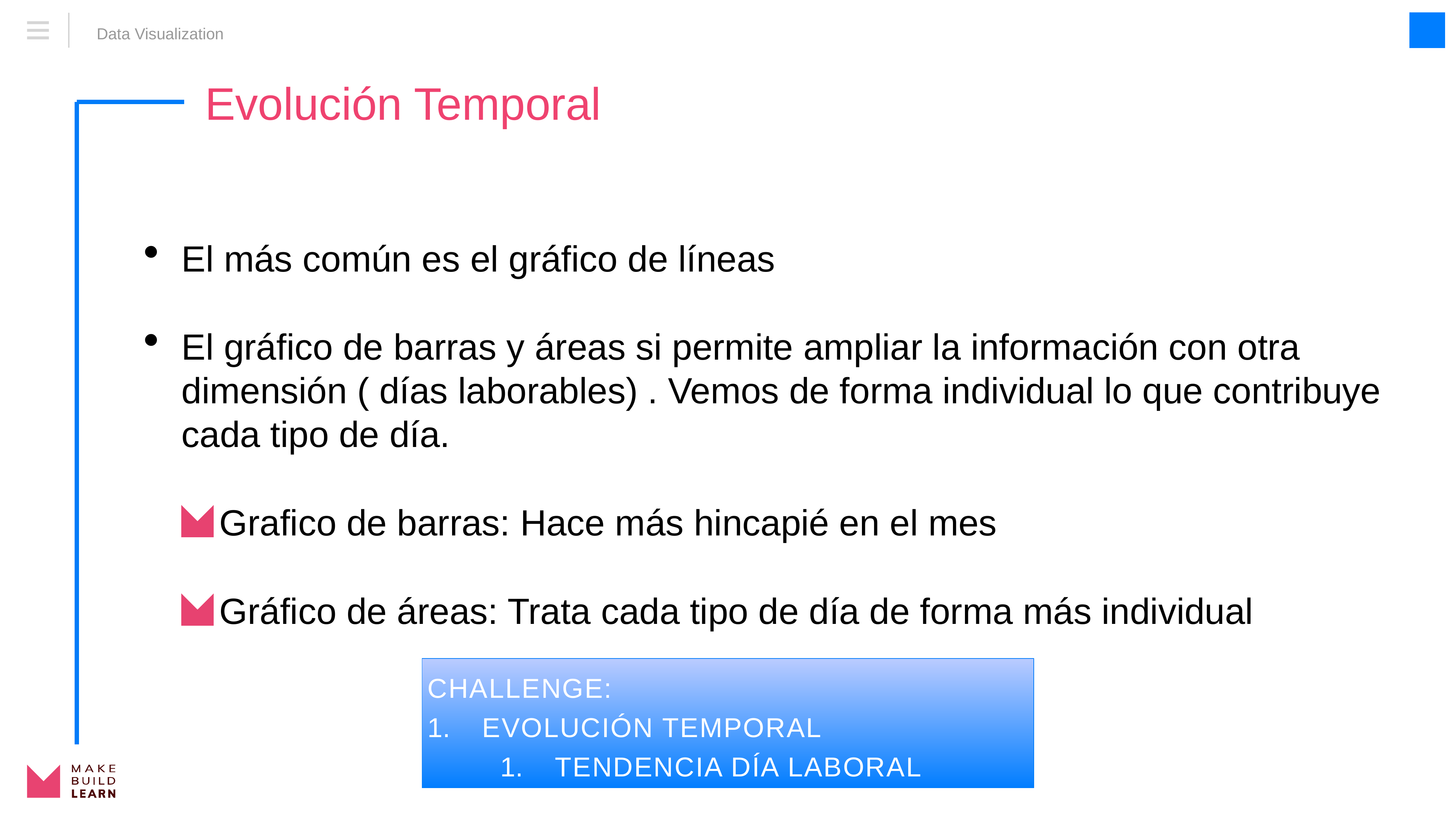

Evolución Temporal
El más común es el gráfico de líneas
El gráfico de barras y áreas si permite ampliar la información con otra dimensión ( días laborables) . Vemos de forma individual lo que contribuye cada tipo de día.
Grafico de barras: Hace más hincapié en el mes
Gráfico de áreas: Trata cada tipo de día de forma más individual

Challenge:
Evolución Temporal
Tendencia día laboral